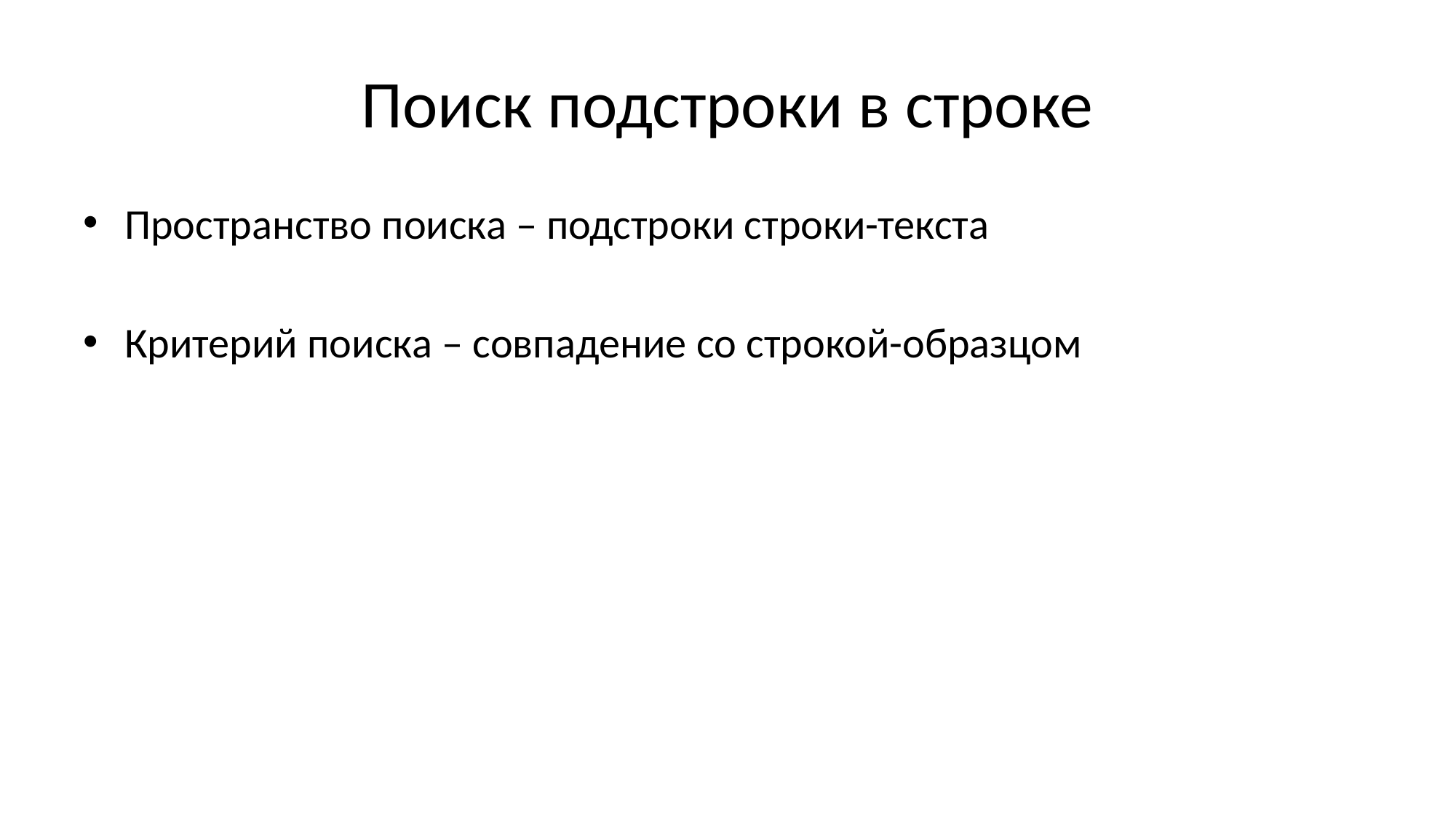

# Поиск подстроки в строке
Пространство поиска – подстроки строки-текста

Критерий поиска – совпадение со строкой-образцом